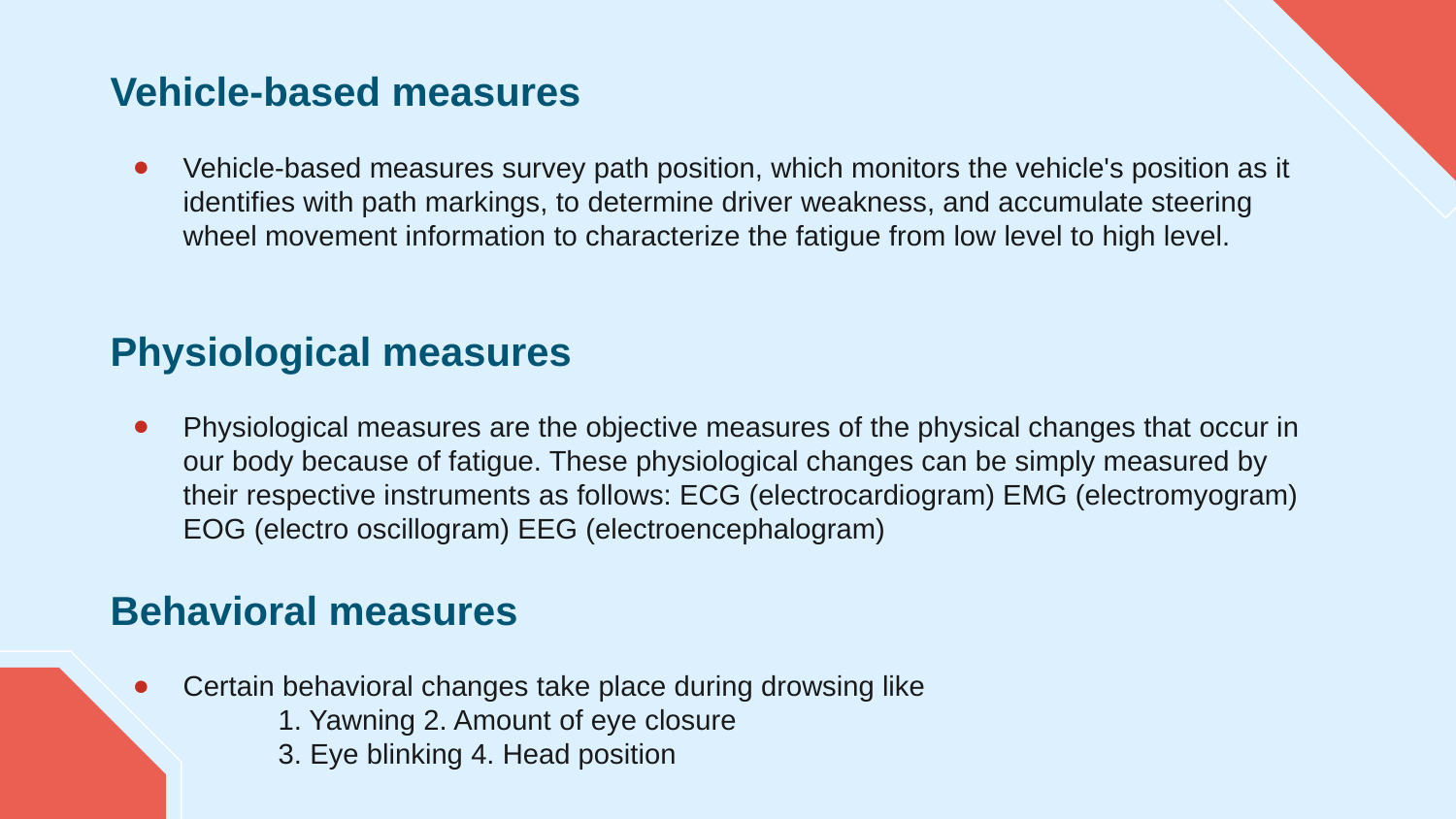

# Vehicle-based measures
Vehicle-based measures survey path position, which monitors the vehicle's position as it identifies with path markings, to determine driver weakness, and accumulate steering wheel movement information to characterize the fatigue from low level to high level.
Physiological measures
Physiological measures are the objective measures of the physical changes that occur in our body because of fatigue. These physiological changes can be simply measured by their respective instruments as follows: ECG (electrocardiogram) EMG (electromyogram) EOG (electro oscillogram) EEG (electroencephalogram)
Behavioral measures
Certain behavioral changes take place during drowsing like
	1. Yawning 2. Amount of eye closure
	3. Eye blinking 4. Head position